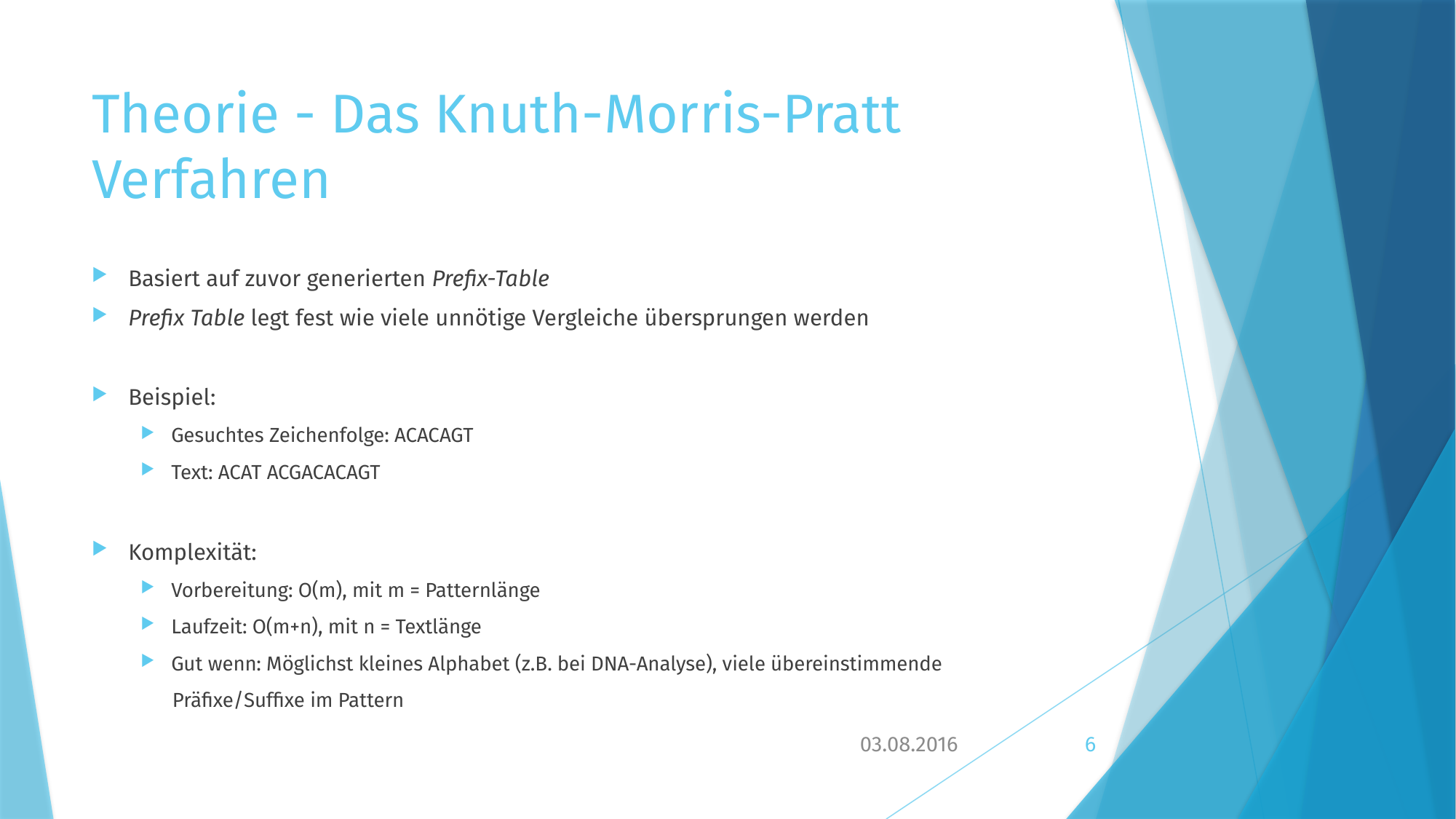

# Theorie - Das Knuth-Morris-Pratt Verfahren
Basiert auf zuvor generierten Prefix-Table
Prefix Table legt fest wie viele unnötige Vergleiche übersprungen werden

Beispiel:
Gesuchtes Zeichenfolge: ACACAGT
Text: ACAT ACGACACAGT

Komplexität:
Vorbereitung: O(m), mit m = Patternlänge
Laufzeit: O(m+n), mit n = Textlänge
Gut wenn: Möglichst kleines Alphabet (z.B. bei DNA-Analyse), viele übereinstimmende
		      Präfixe/Suffixe im Pattern

03.08.2016
6